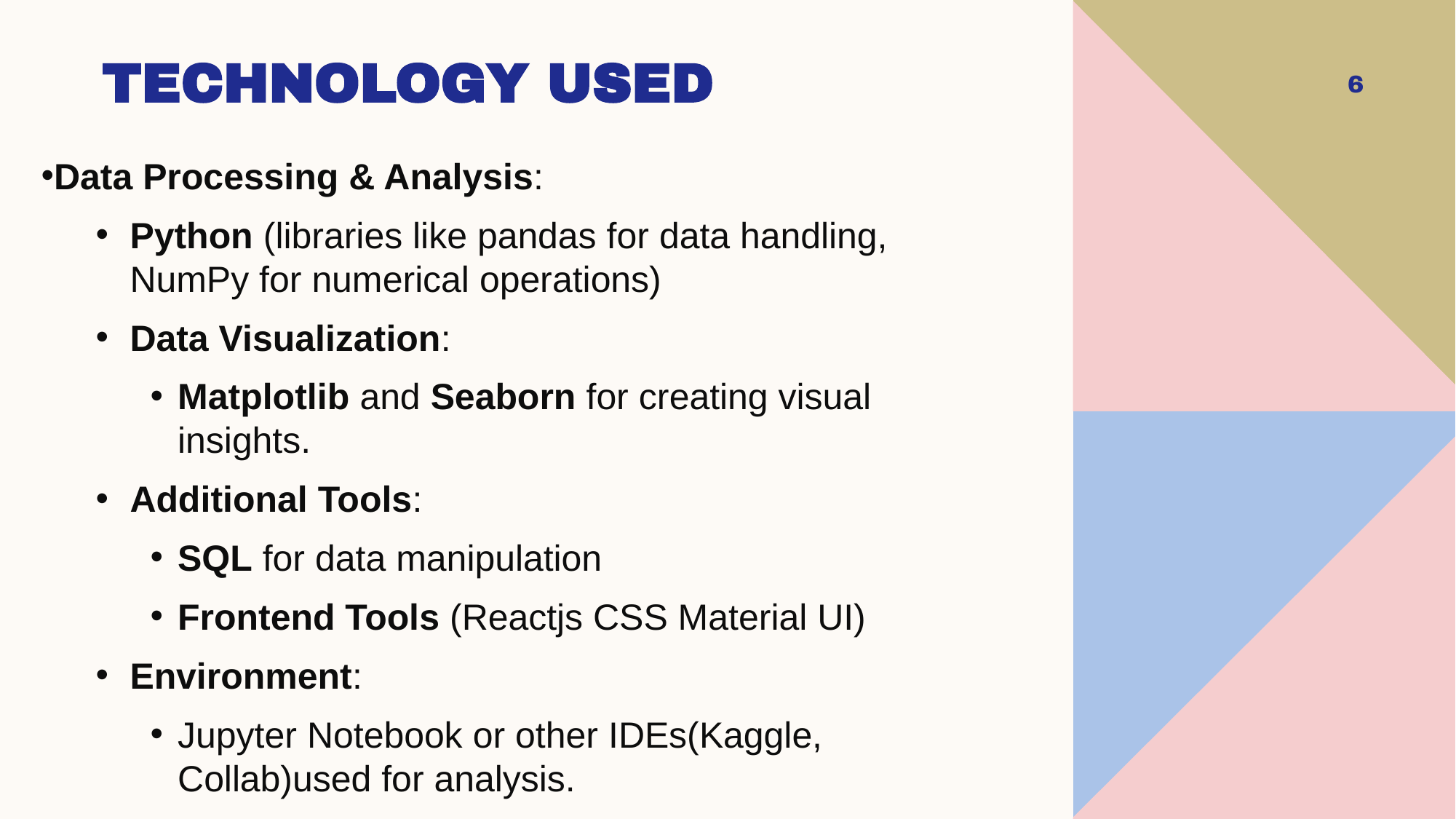

# Technology Used
6
Data Processing & Analysis:
Python (libraries like pandas for data handling, NumPy for numerical operations)
Data Visualization:
Matplotlib and Seaborn for creating visual insights.
Additional Tools:
SQL for data manipulation
Frontend Tools (Reactjs CSS Material UI)
Environment:
Jupyter Notebook or other IDEs(Kaggle, Collab)used for analysis.